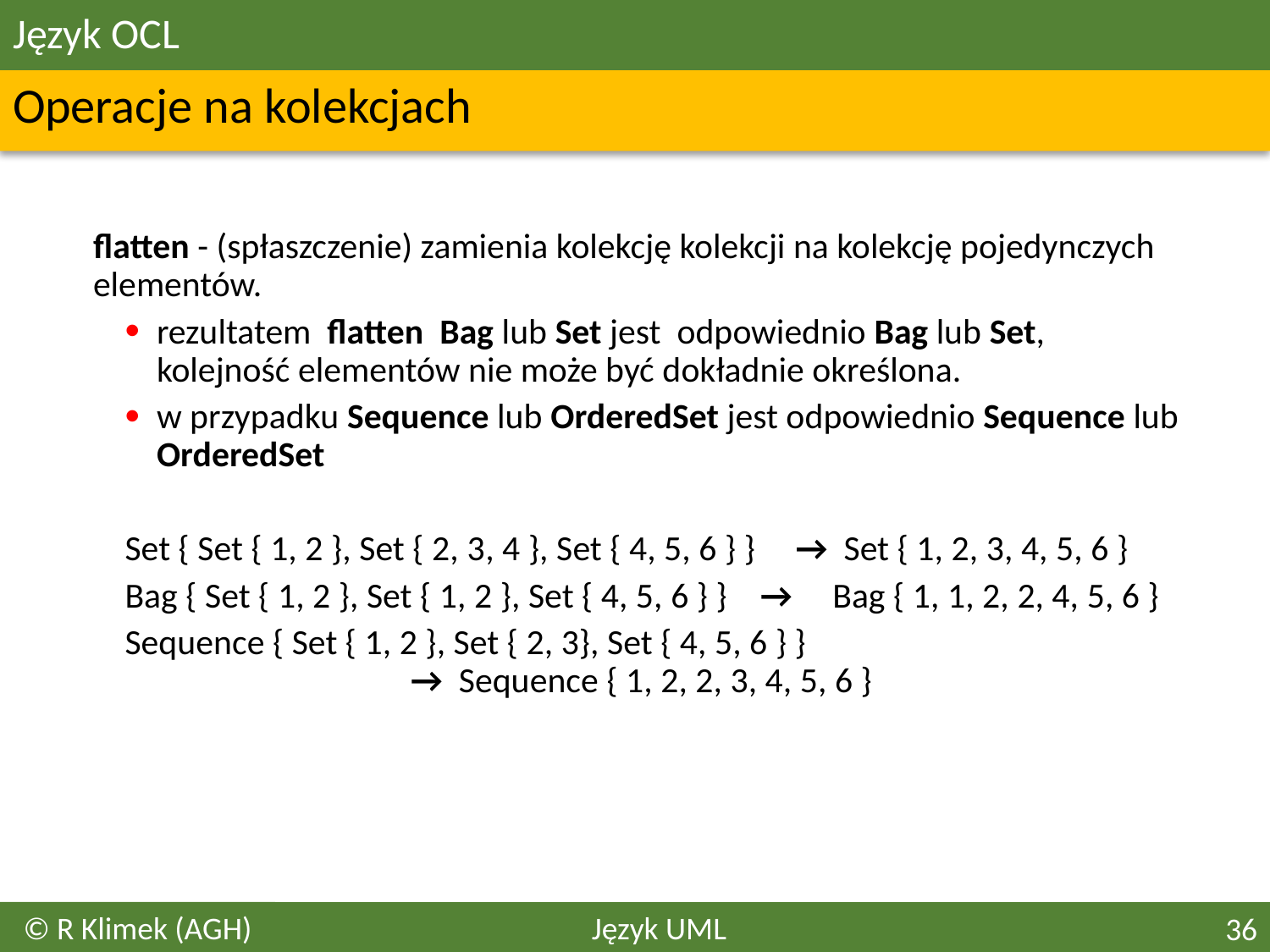

# Język OCL
Operacje na kolekcjach
	flatten - (spłaszczenie) zamienia kolekcję kolekcji na kolekcję pojedynczych elementów.
rezultatem  flatten  Bag lub Set jest  odpowiednio Bag lub Set, kolejność elementów nie może być dokładnie określona.
w przypadku Sequence lub OrderedSet jest odpowiednio Sequence lub OrderedSet

Set { Set { 1, 2 }, Set { 2, 3, 4 }, Set { 4, 5, 6 } }     →  Set { 1, 2, 3, 4, 5, 6 }
Bag { Set { 1, 2 }, Set { 1, 2 }, Set { 4, 5, 6 } }    →     Bag { 1, 1, 2, 2, 4, 5, 6 }
Sequence { Set { 1, 2 }, Set { 2, 3}, Set { 4, 5, 6 } } 					→  Sequence { 1, 2, 2, 3, 4, 5, 6 }
© R Klimek (AGH)
Język UML
36